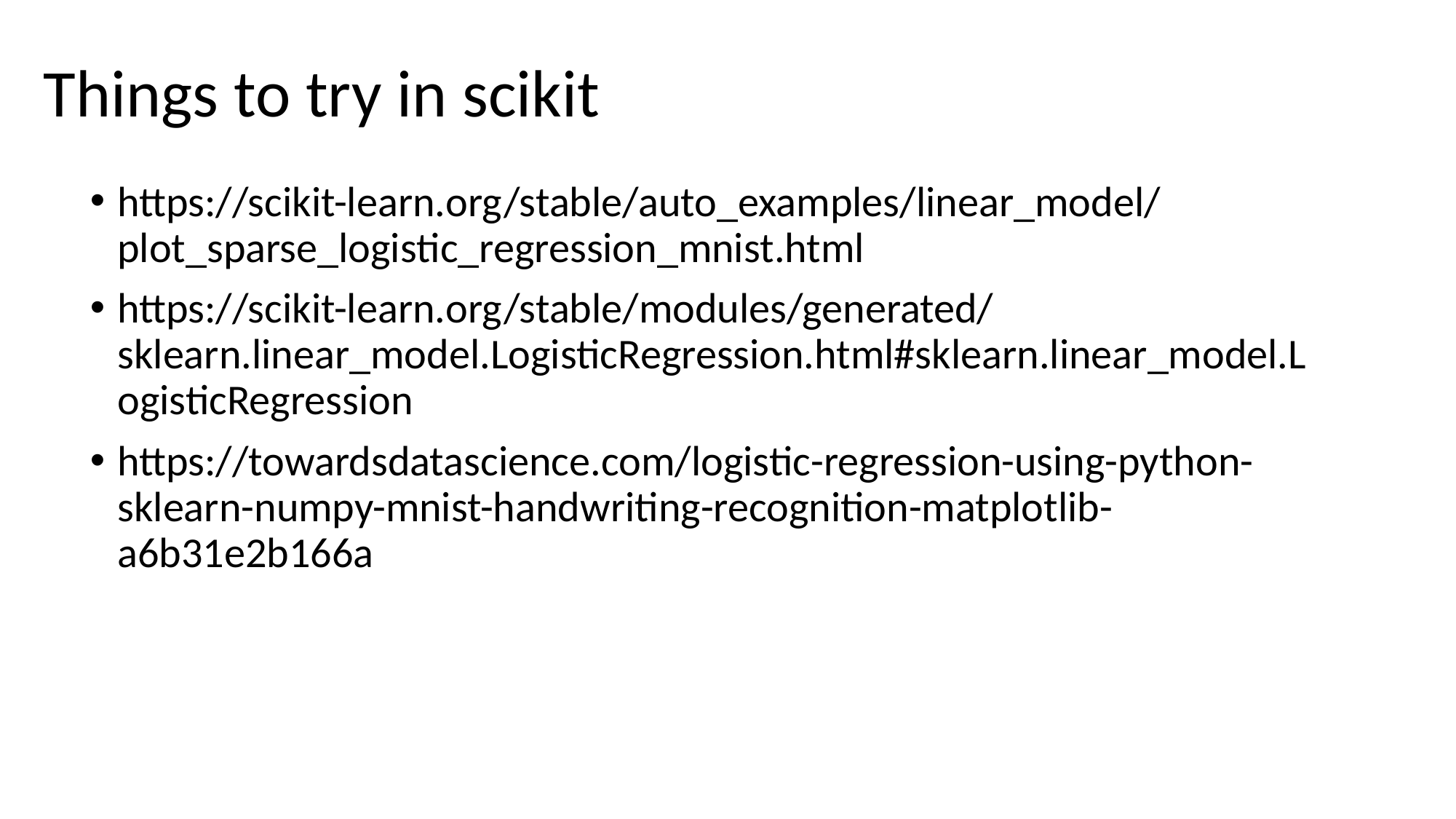

# Things to try in scikit
https://scikit-learn.org/stable/auto_examples/linear_model/plot_sparse_logistic_regression_mnist.html
https://scikit-learn.org/stable/modules/generated/sklearn.linear_model.LogisticRegression.html#sklearn.linear_model.LogisticRegression
https://towardsdatascience.com/logistic-regression-using-python-sklearn-numpy-mnist-handwriting-recognition-matplotlib-a6b31e2b166a